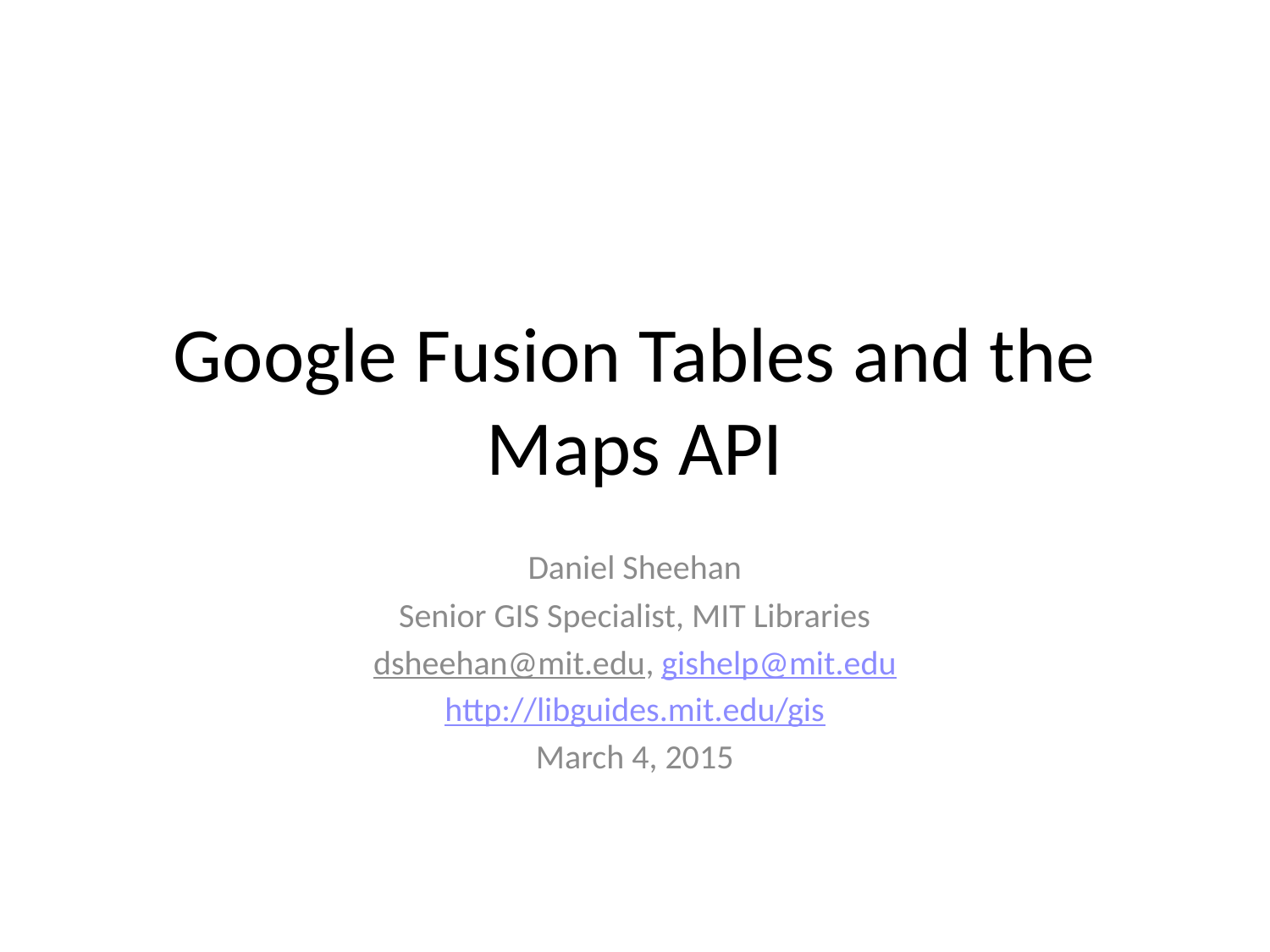

# Google Fusion Tables and the Maps API
Daniel Sheehan
Senior GIS Specialist, MIT Libraries
dsheehan@mit.edu, gishelp@mit.edu
http://libguides.mit.edu/gis
March 4, 2015